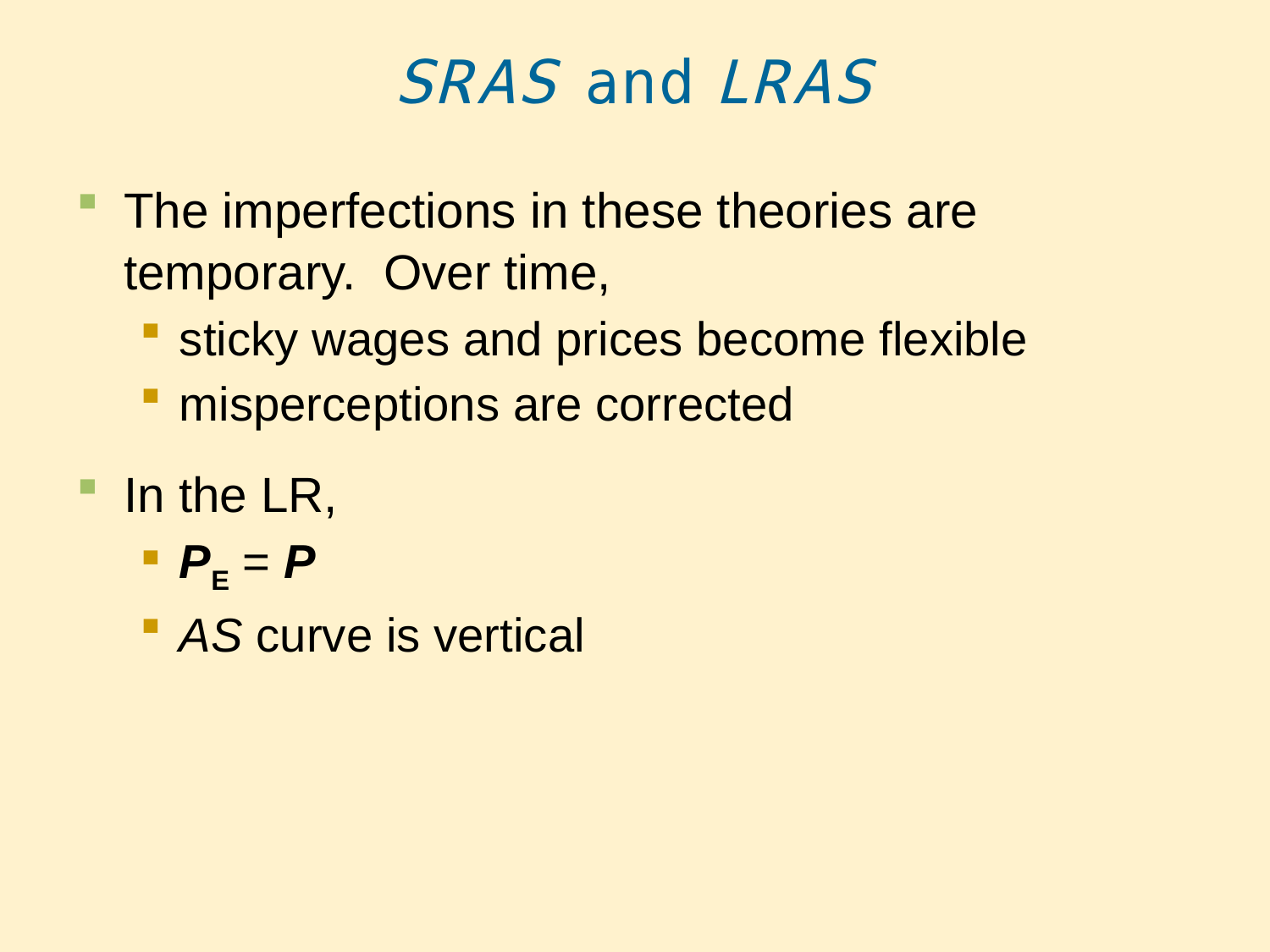

The imperfections in these theories are temporary.  Over time,
sticky wages and prices become flexible
misperceptions are corrected
In the LR,
PE = P
AS curve is vertical
SRAS  and LRAS